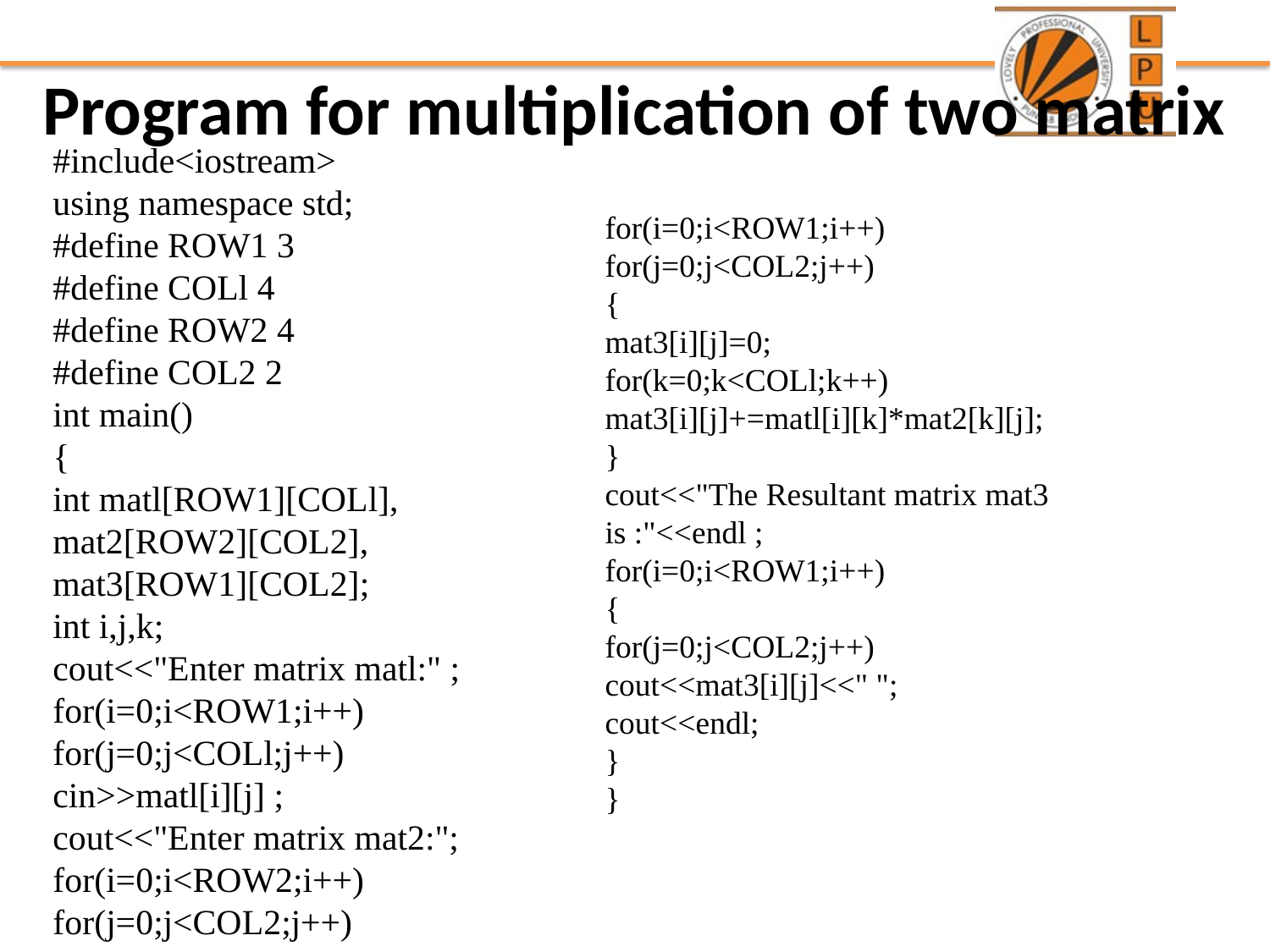

# Program for multiplication of two matrix
#include<iostream>
using namespace std;
#define ROW1 3
#define COLl 4
#define ROW2 4
#define COL2 2
int main()
{
int matl[ROW1][COLl],
mat2[ROW2][COL2],
mat3[ROW1][COL2];
int i,j,k;
cout<<"Enter matrix matl:" ;
for(i=0;i<ROW1;i++)
for(j=0;j<COLl;j++)
cin>>matl[i][j] ;
cout<<"Enter matrix mat2:";
for(i=0;i<ROW2;i++)
for(j=0;j<COL2;j++)
cin>>mat2[i][j];
for(i=0;i<ROW1;i++)
for(j=0;j<COL2;j++)
{
mat3[i][j]=0;
for(k=0;k<COLl;k++)
mat3[i][j]+=matl[i][k]*mat2[k][j];
}
cout<<"The Resultant matrix mat3 is :"<<endl ;
for(i=0;i<ROW1;i++)
{
for(j=0;j<COL2;j++)
cout<<mat3[i][j]<<" ";
cout<<endl;
}
}